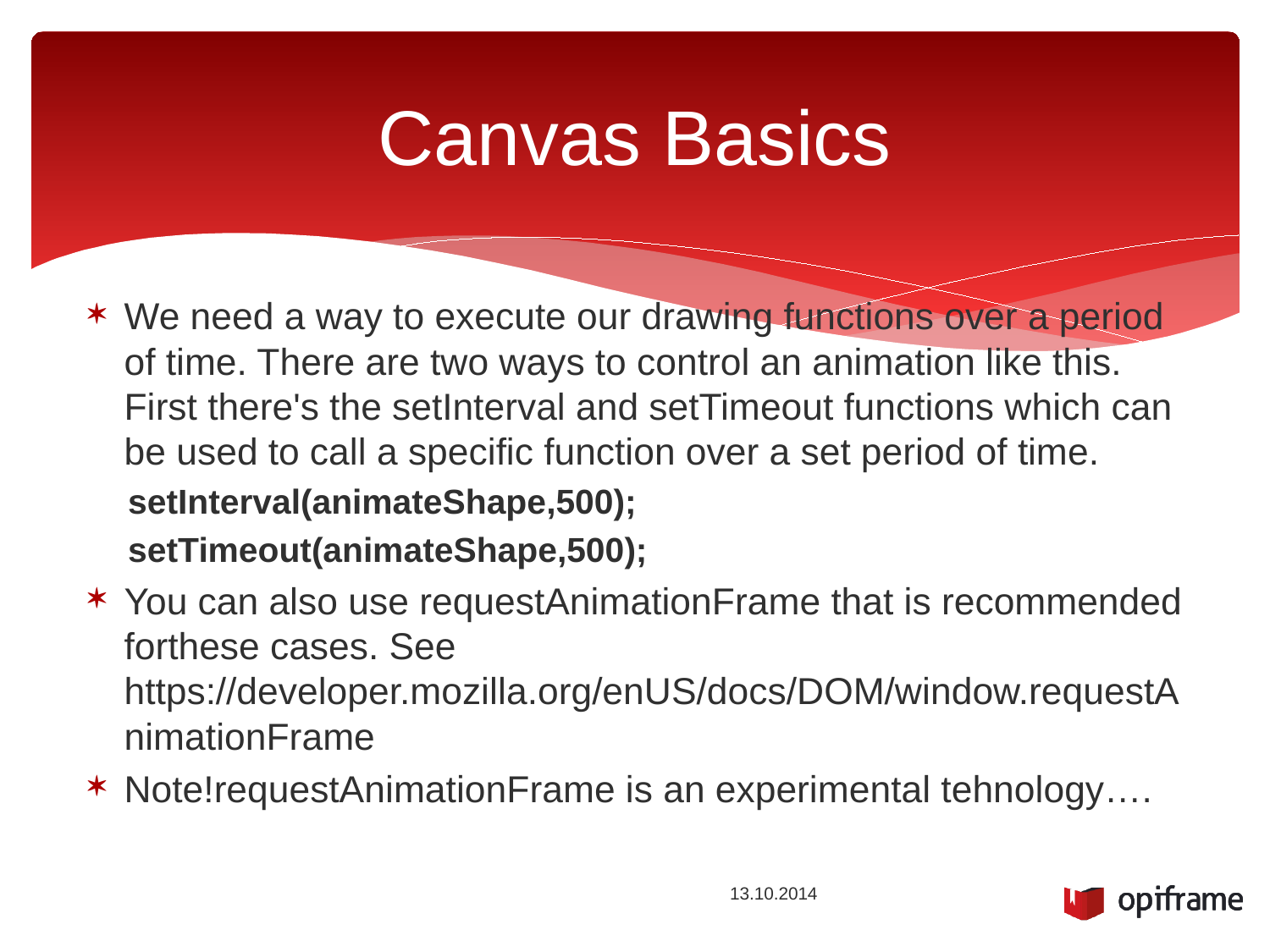

# Canvas Basics
We need a way to execute our drawing functions over a period of time. There are two ways to control an animation like this. First there's the setInterval and setTimeout functions which can be used to call a specific function over a set period of time.
setInterval(animateShape,500);
setTimeout(animateShape,500);
You can also use requestAnimationFrame that is recommended forthese cases. See https://developer.mozilla.org/enUS/docs/DOM/window.requestAnimationFrame
Note!requestAnimationFrame is an experimental tehnology….

13.10.2014